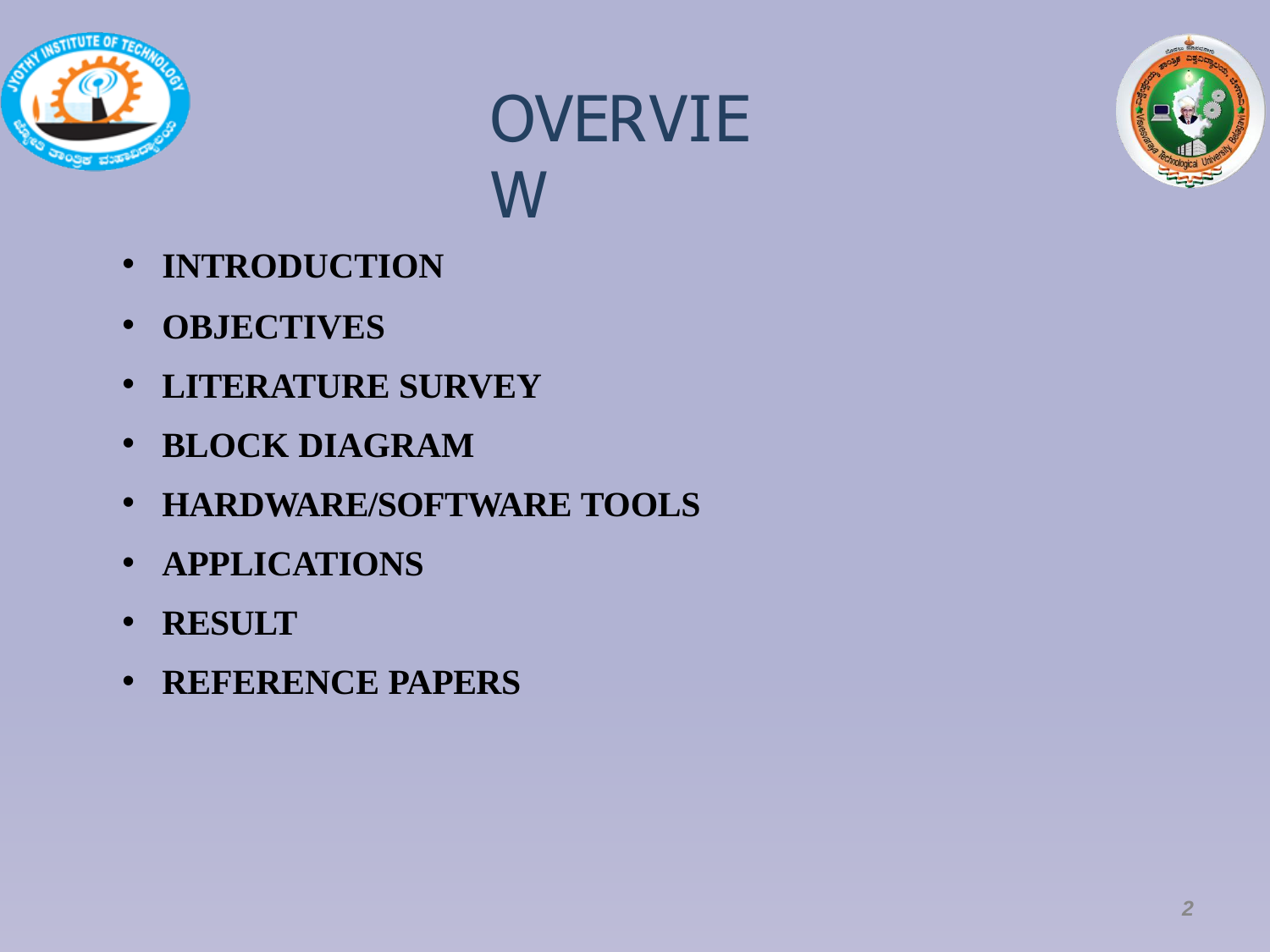

# OVERVIEW
INTRODUCTION
OBJECTIVES
LITERATURE SURVEY
BLOCK DIAGRAM
HARDWARE/SOFTWARE TOOLS
APPLICATIONS
RESULT
REFERENCE PAPERS
2